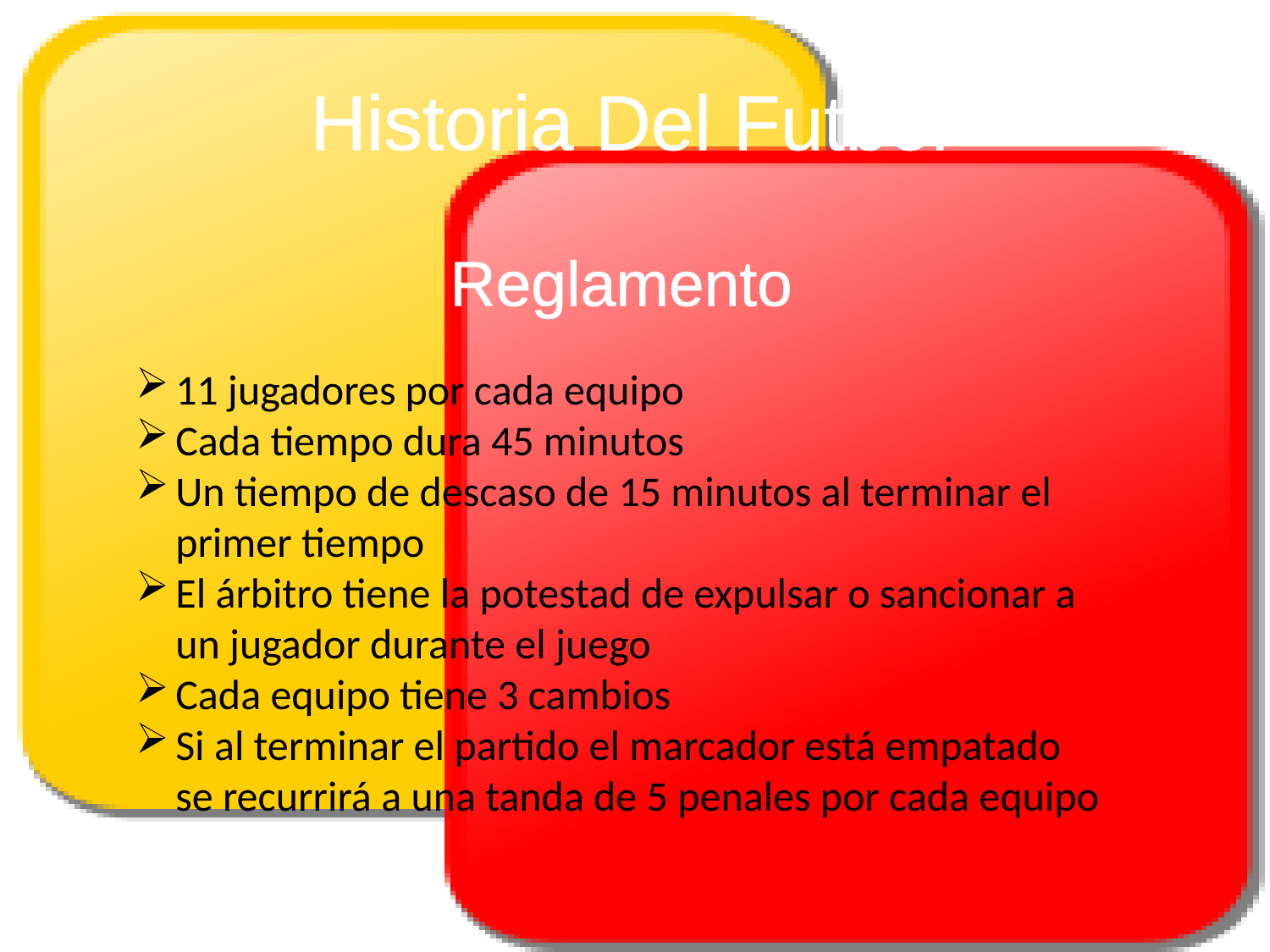

Historia Del Futbol
Reglamento
11 jugadores por cada equipo
Cada tiempo dura 45 minutos
Un tiempo de descaso de 15 minutos al terminar el primer tiempo
El árbitro tiene la potestad de expulsar o sancionar a un jugador durante el juego
Cada equipo tiene 3 cambios
Si al terminar el partido el marcador está empatado se recurrirá a una tanda de 5 penales por cada equipo